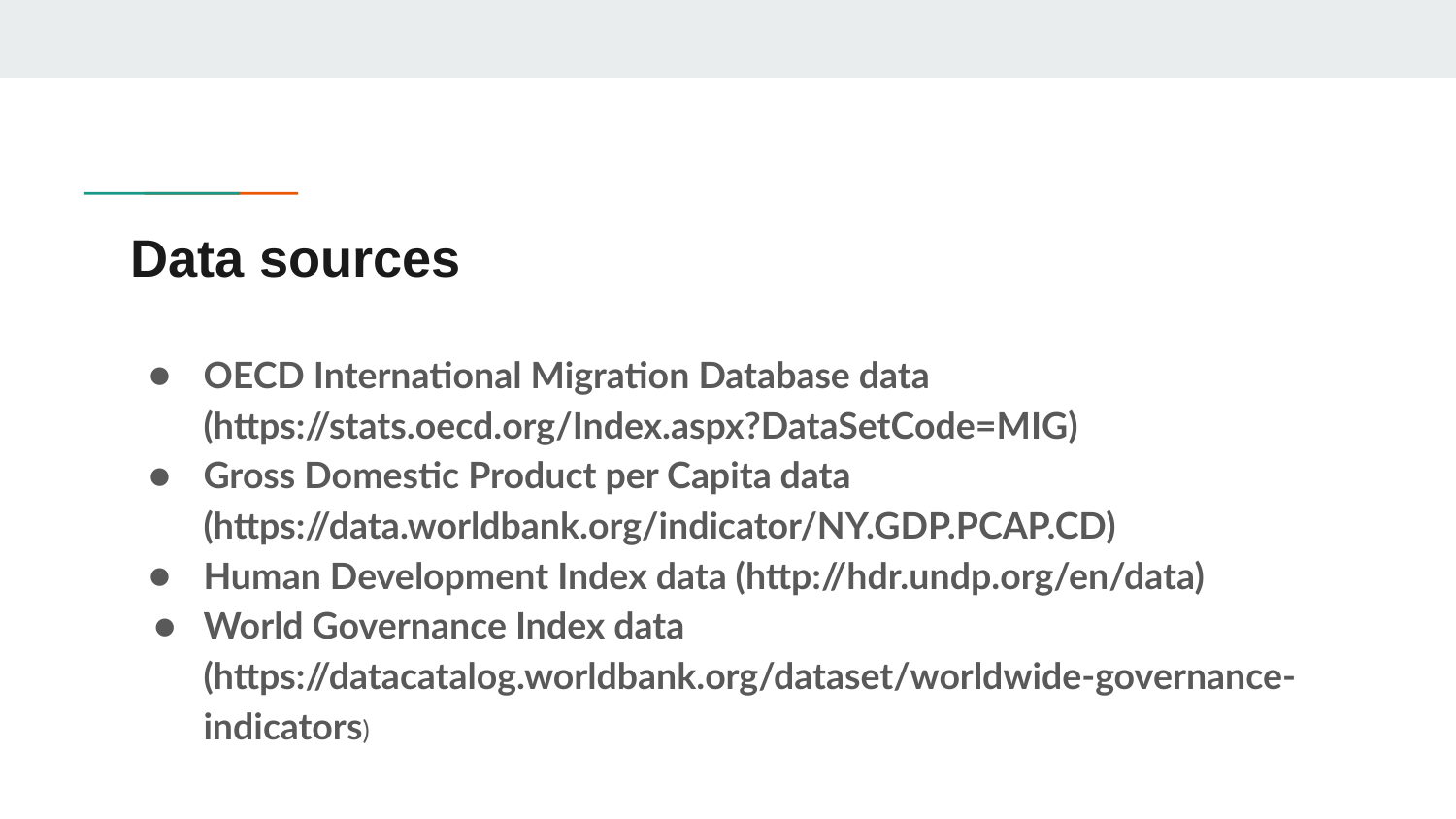

# Data sources
OECD International Migration Database data (https://stats.oecd.org/Index.aspx?DataSetCode=MIG)
Gross Domestic Product per Capita data (https://data.worldbank.org/indicator/NY.GDP.PCAP.CD)
Human Development Index data (http://hdr.undp.org/en/data)
World Governance Index data (https://datacatalog.worldbank.org/dataset/worldwide-governance-indicators)